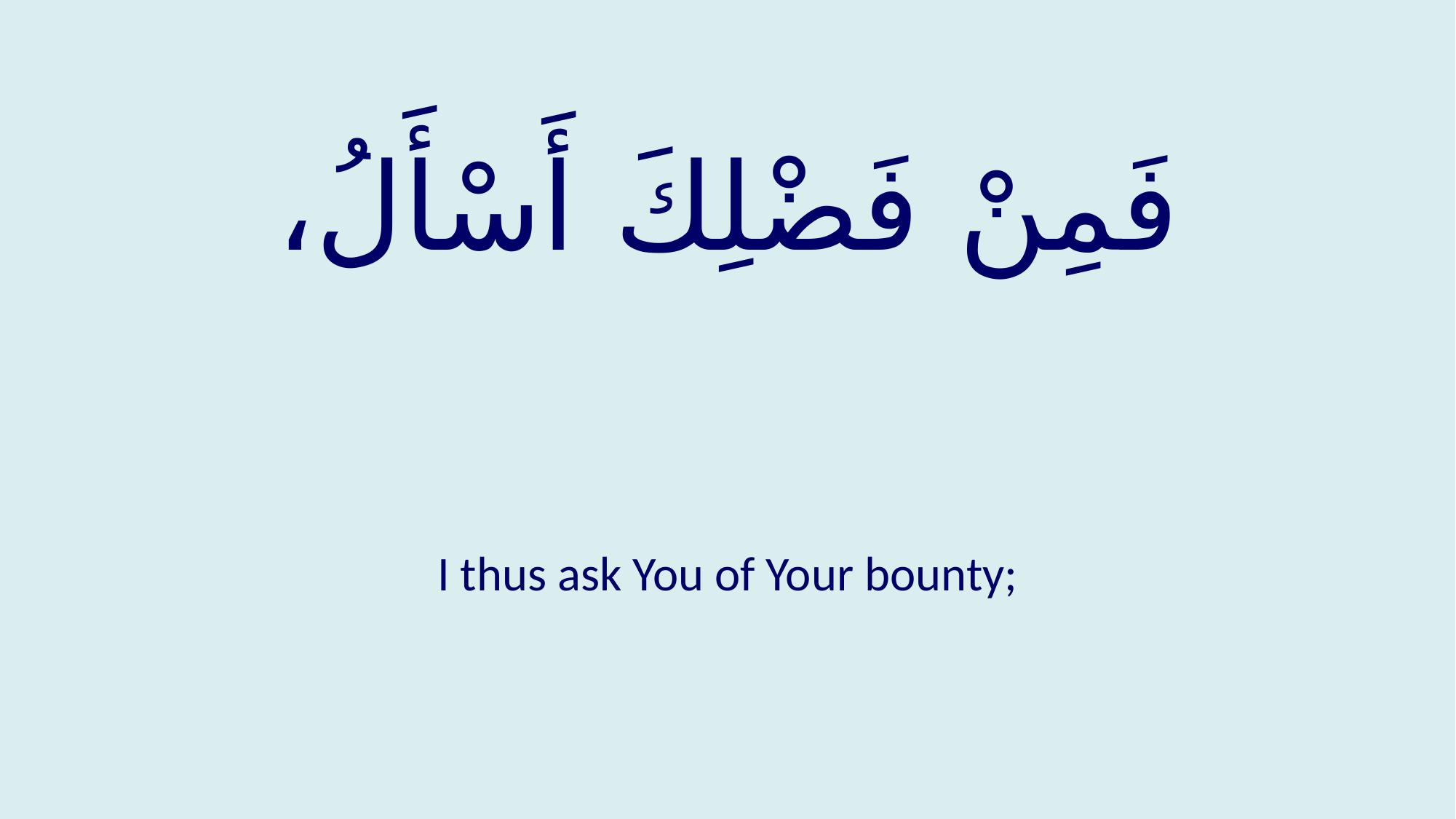

# فَمِنْ فَضْلِكَ أَسْأَلُ،
I thus ask You of Your bounty;